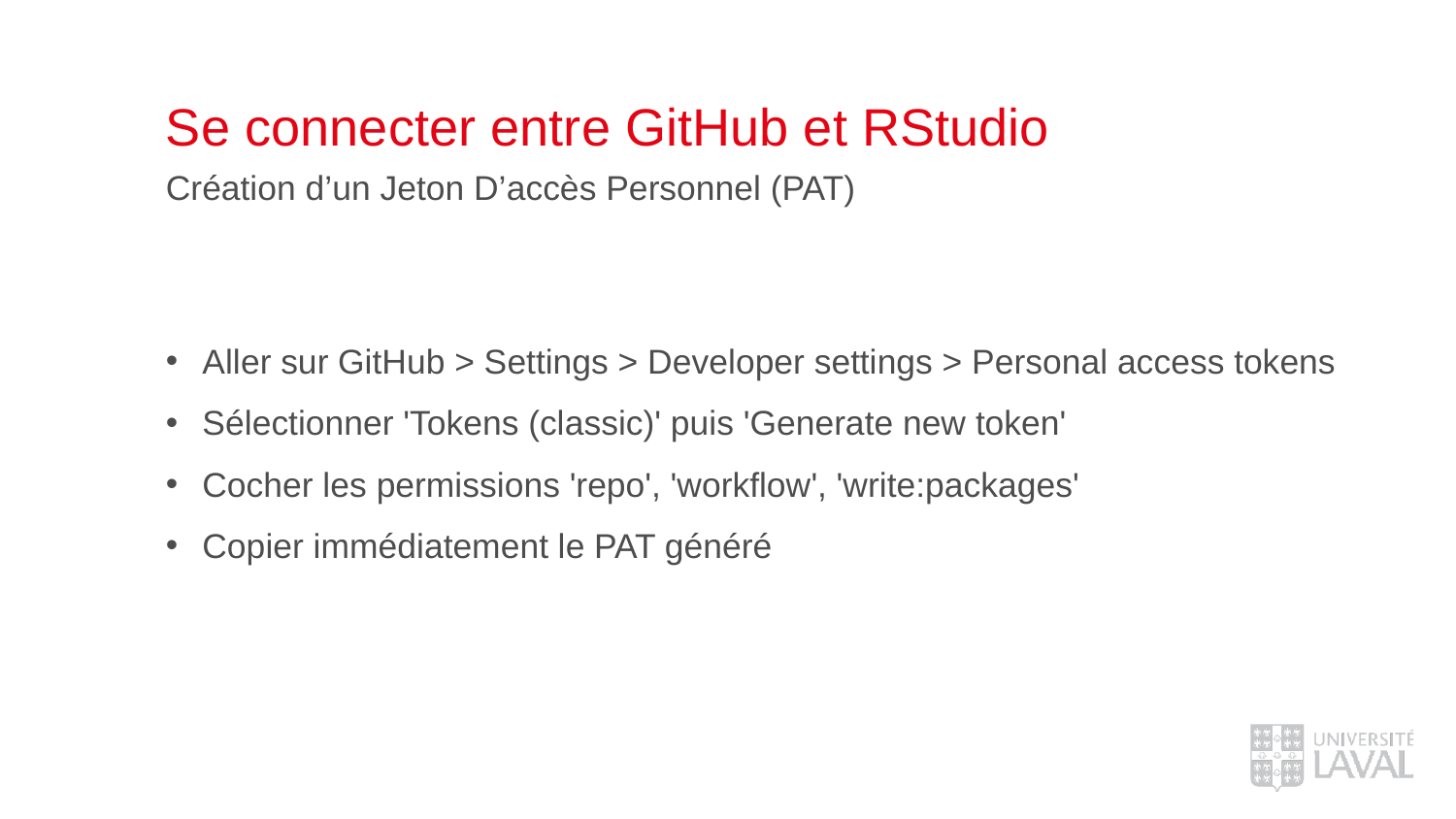

# Se connecter entre GitHub et RStudio
Création d’un Jeton D’accès Personnel (PAT)

Aller sur GitHub > Settings > Developer settings > Personal access tokens
Sélectionner 'Tokens (classic)' puis 'Generate new token'
Cocher les permissions 'repo', 'workflow', 'write:packages'
Copier immédiatement le PAT généré